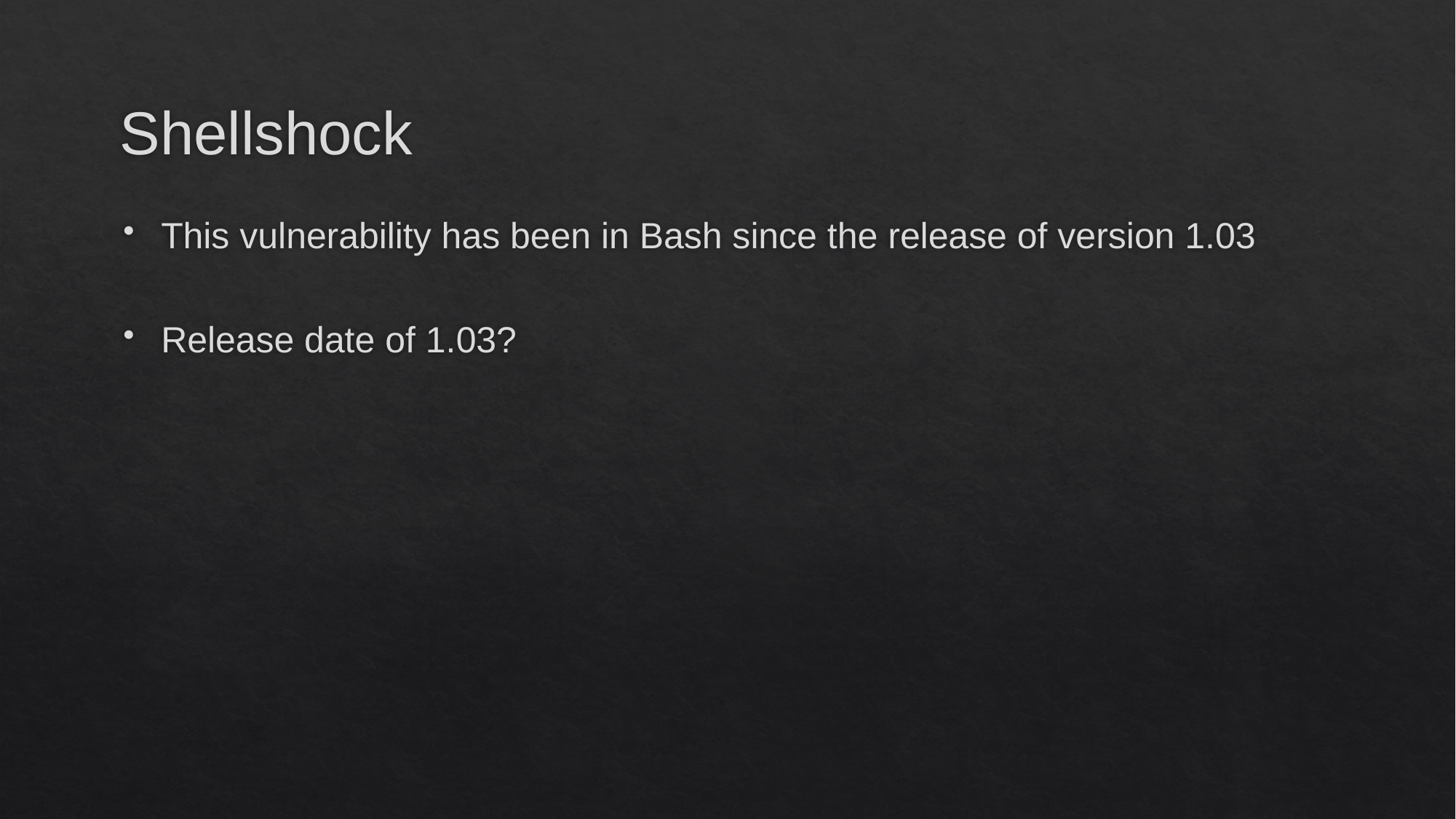

# Shellshock
This vulnerability has been in Bash since the release of version 1.03
Release date of 1.03?